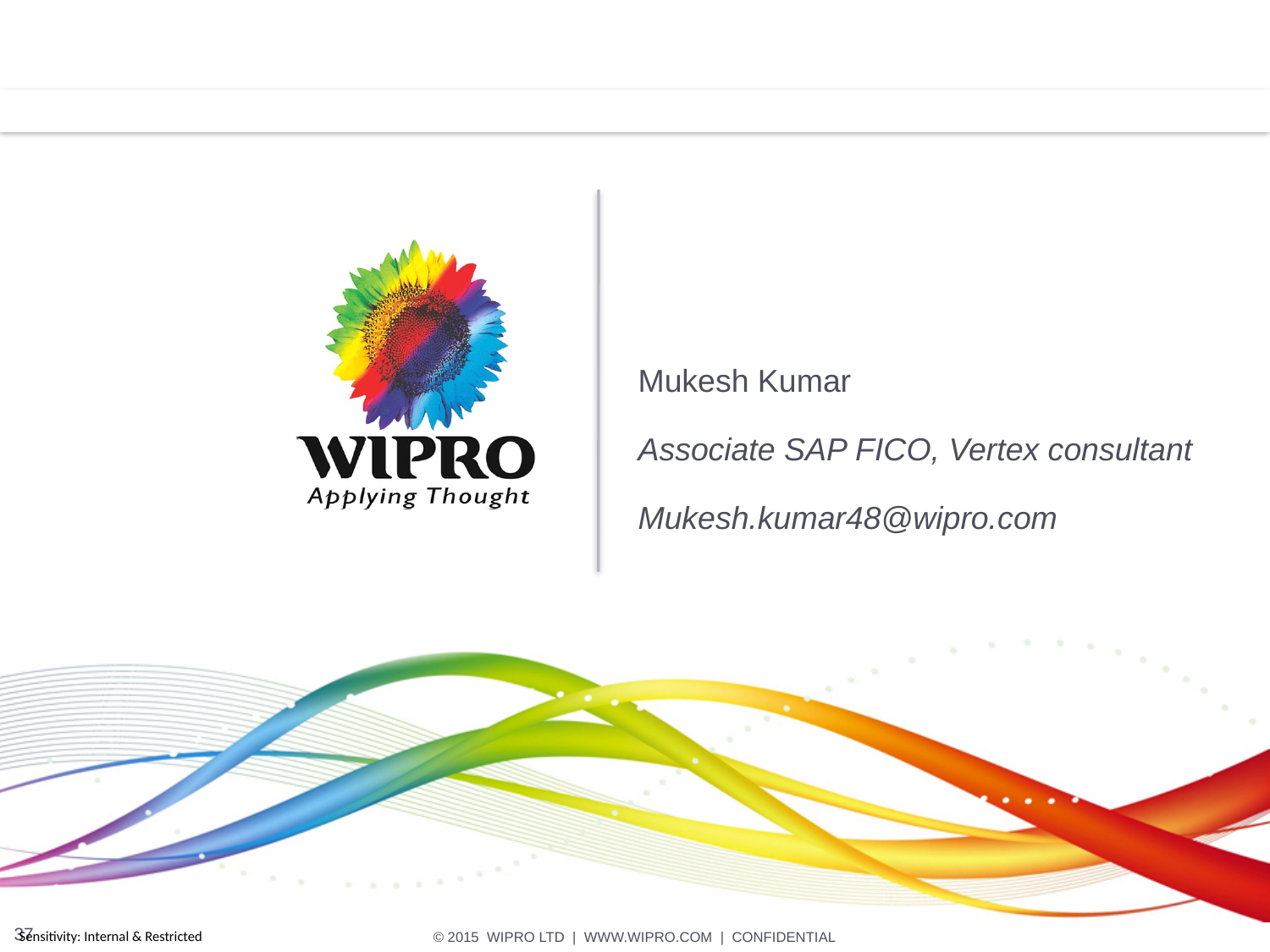

#
Mukesh Kumar
Associate SAP FICO, Vertex consultant
Mukesh.kumar48@wipro.com